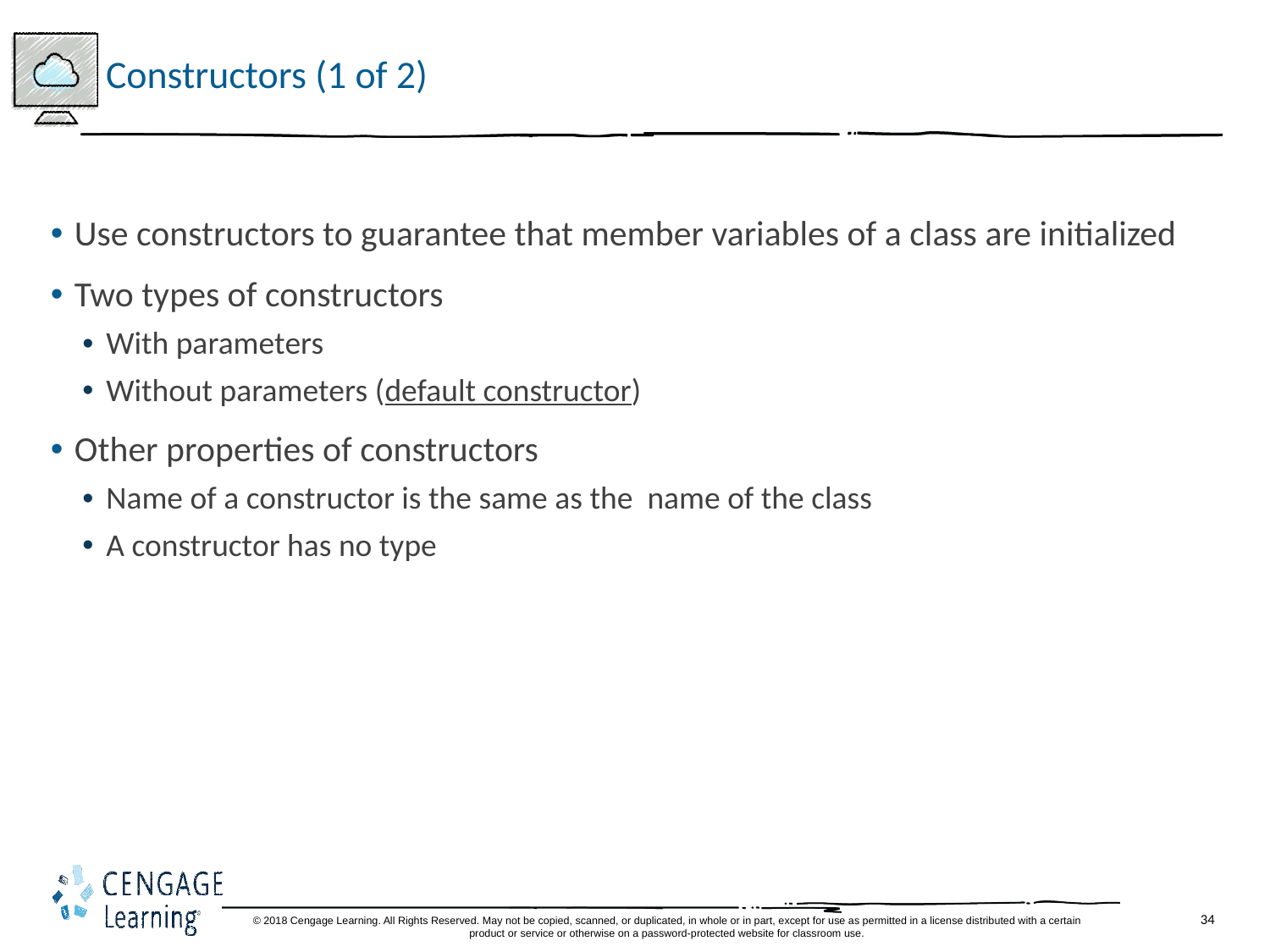

# Constructors (1 of 2)
Use constructors to guarantee that member variables of a class are initialized
Two types of constructors
With parameters
Without parameters (default constructor)
Other properties of constructors
Name of a constructor is the same as the  name of the class
A constructor has no type